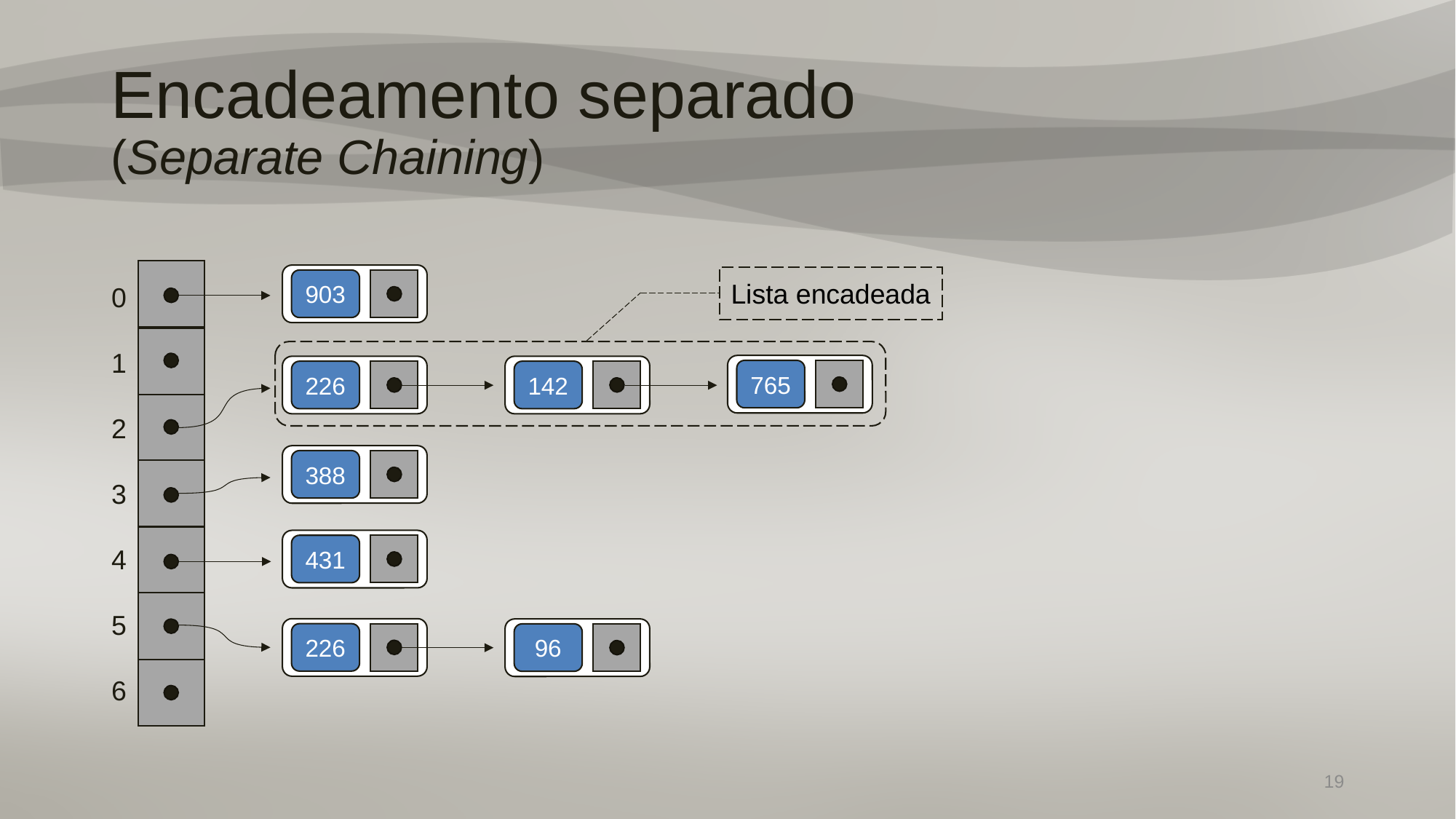

# Encadeamento separado (Separate Chaining)

903

0

1

2

3

4

5

6

765

142

226

388

431

226

96

Lista encadeada

19